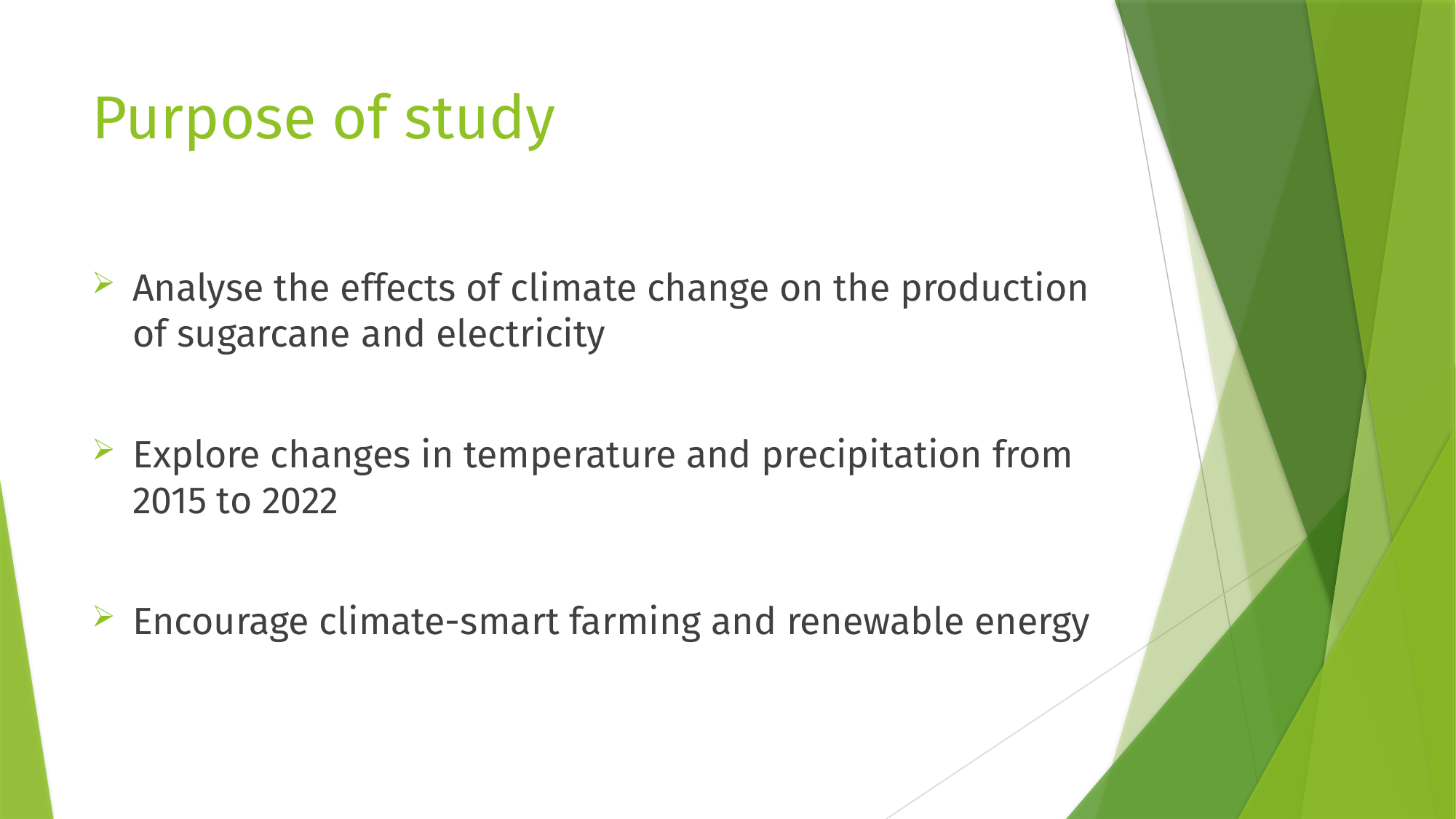

# Purpose of study
Analyse the effects of climate change on the production of sugarcane and electricity

Explore changes in temperature and precipitation from 2015 to 2022

Encourage climate-smart farming and renewable energy